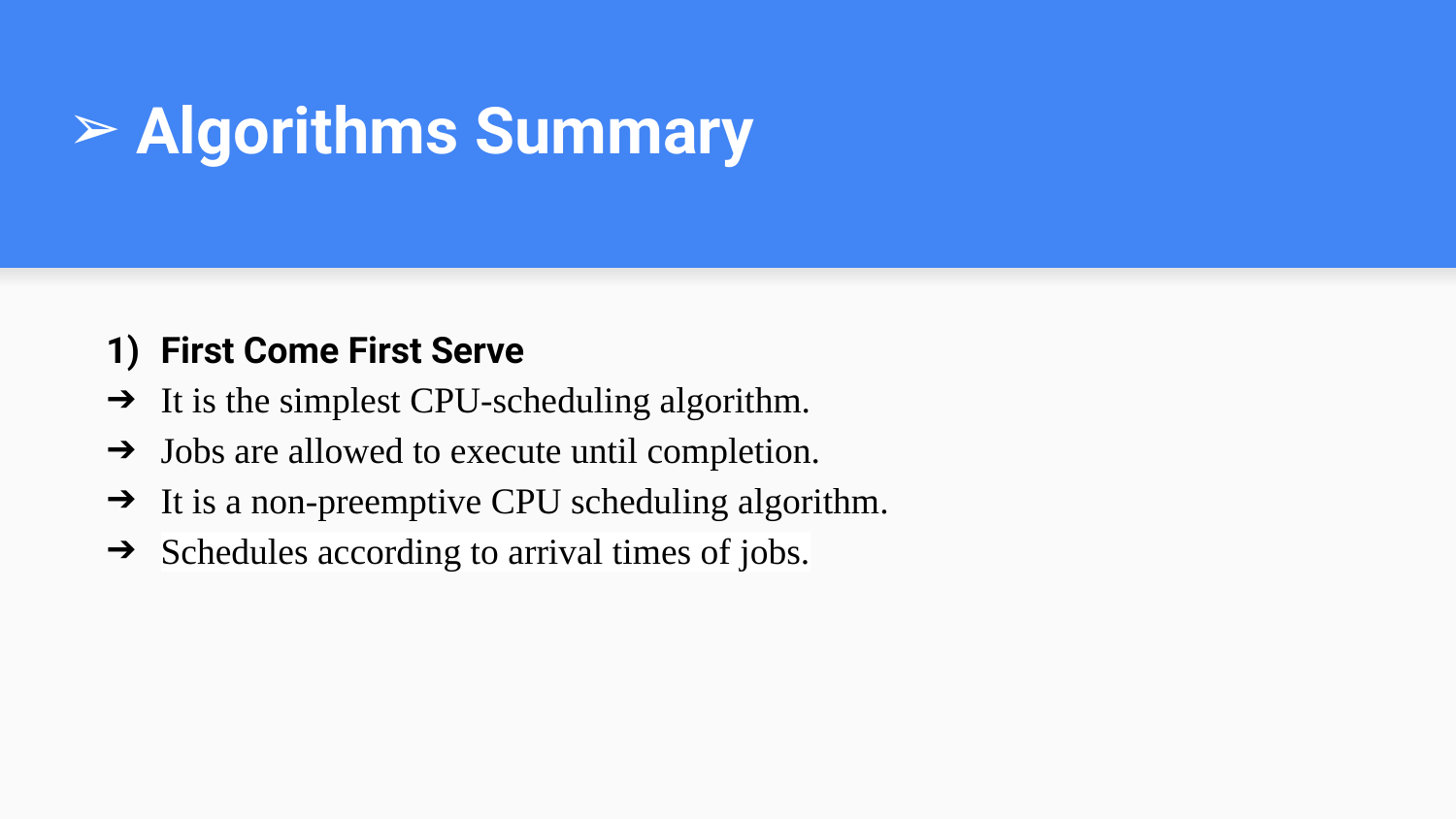

# Algorithms Summary
First Come First Serve
It is the simplest CPU-scheduling algorithm.
Jobs are allowed to execute until completion.
It is a non-preemptive CPU scheduling algorithm.
Schedules according to arrival times of jobs.